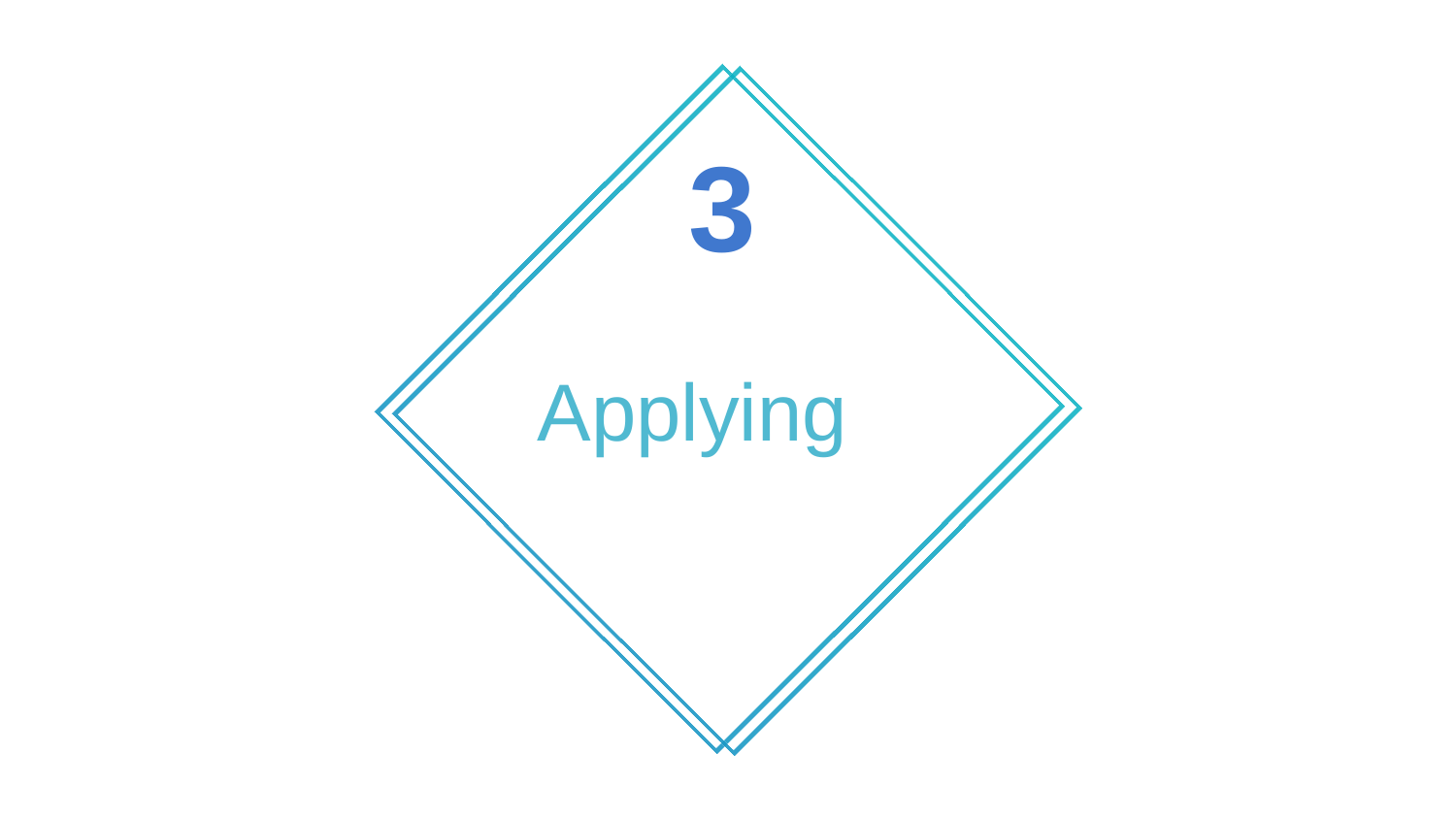

If p Pigeons are put into h pigeonholes with p>h, then at least one pigeonhole must contain more than one item
If p Pigeons are put into h pigeonholes with p>h, then at least one pigeonhole must contain more than one item
3. Applying
3

Applying